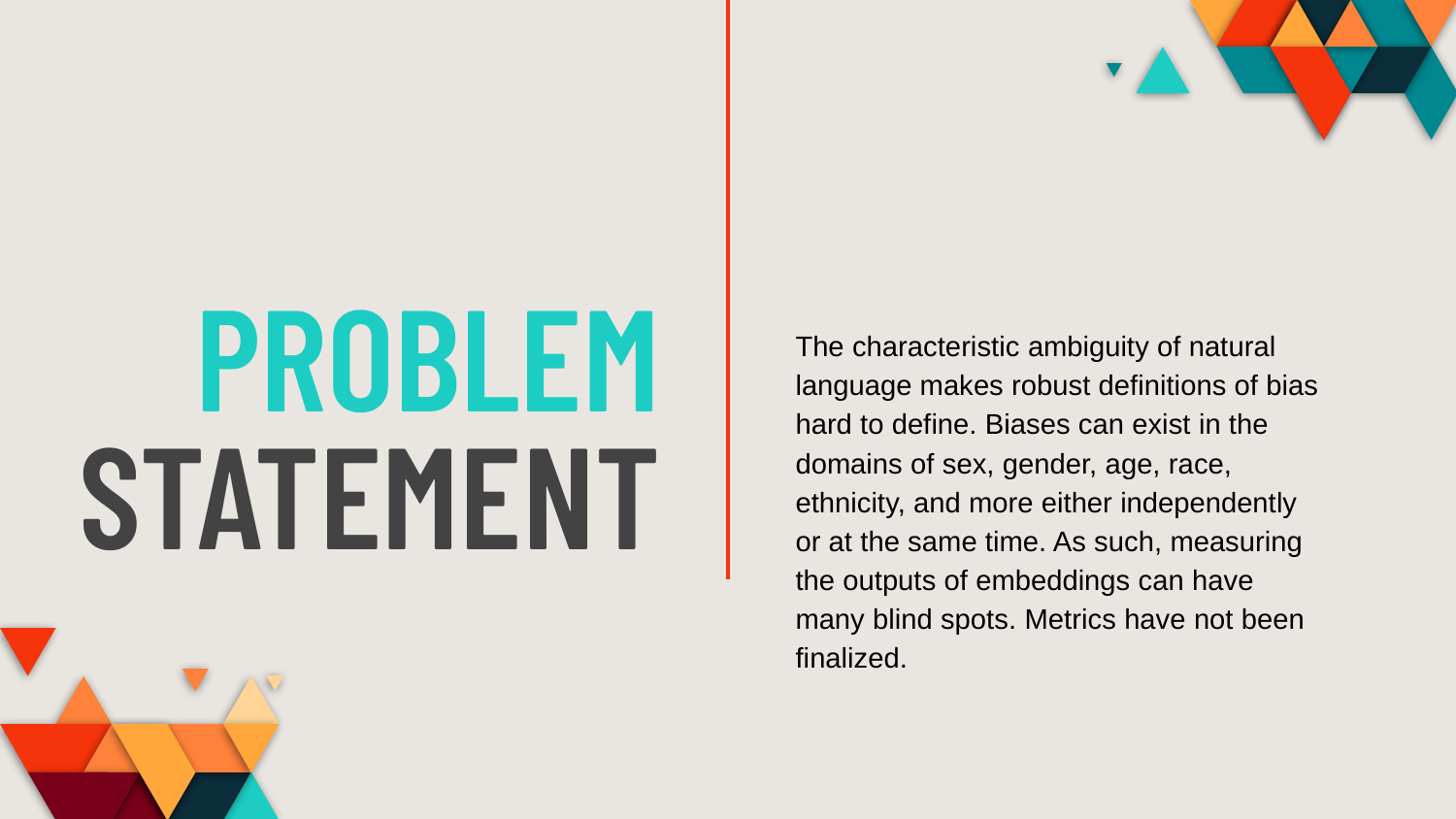

# PROBLEM
STATEMENT
The characteristic ambiguity of natural language makes robust definitions of bias hard to define. Biases can exist in the domains of sex, gender, age, race, ethnicity, and more either independently or at the same time. As such, measuring the outputs of embeddings can have many blind spots. Metrics have not been finalized.